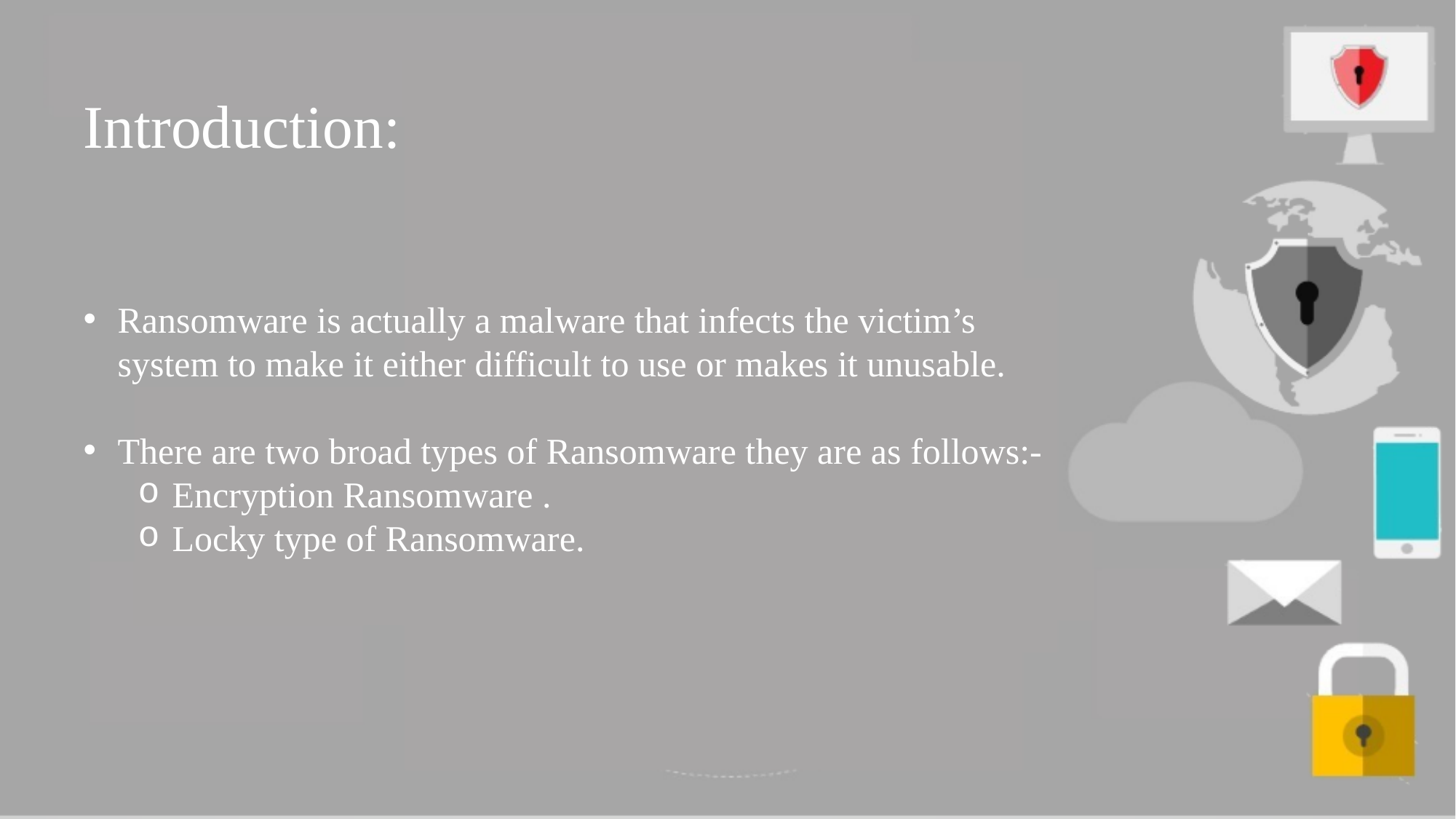

Introduction:
Ransomware is actually a malware that infects the victim’s system to make it either difficult to use or makes it unusable.

There are two broad types of Ransomware they are as follows:-
Encryption Ransomware .
Locky type of Ransomware.